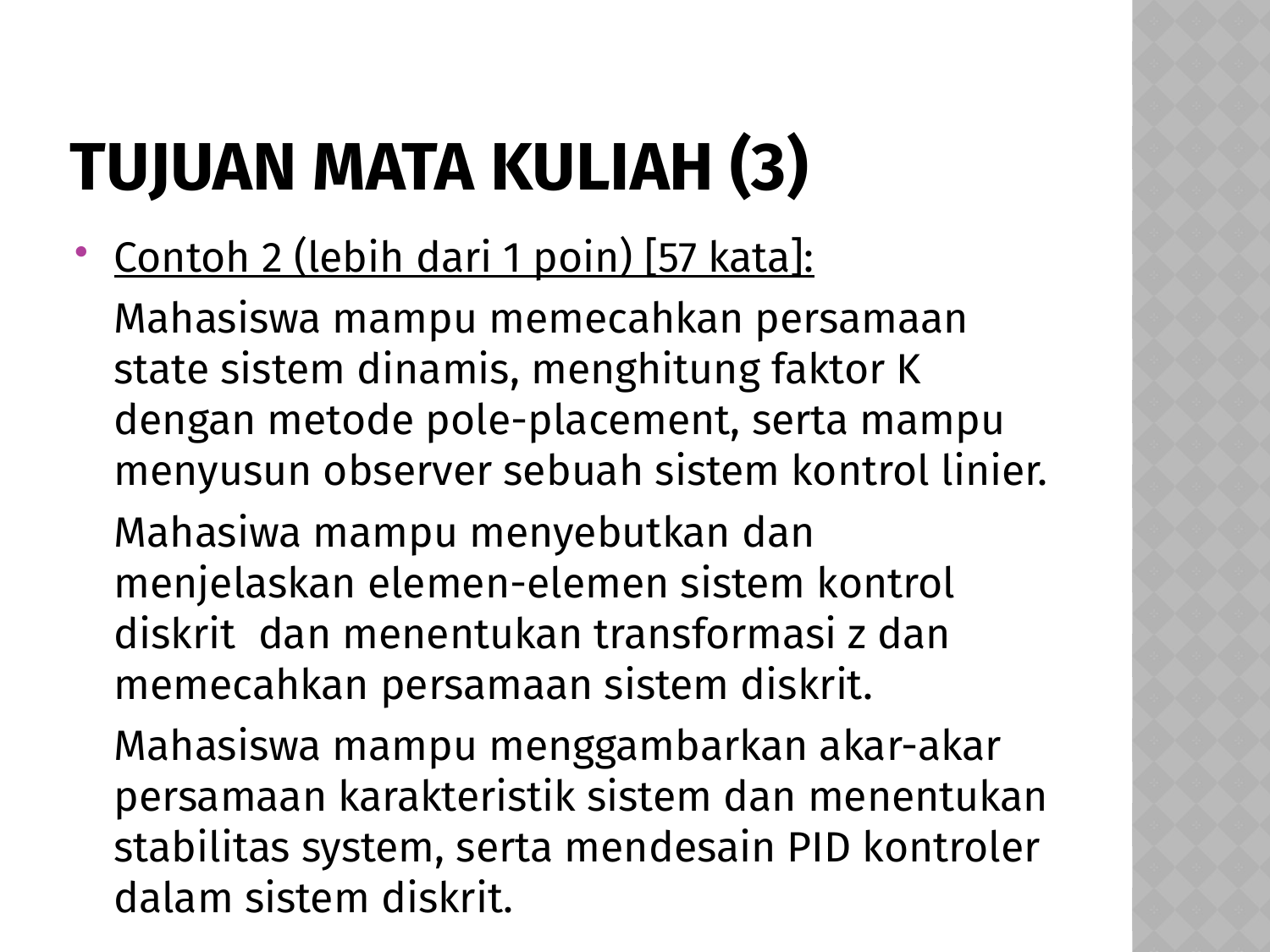

# Tujuan Mata Kuliah (3)
Contoh 2 (lebih dari 1 poin) [57 kata]:
	Mahasiswa mampu memecahkan persamaan state sistem dinamis, menghitung faktor K dengan metode pole-placement, serta mampu menyusun observer sebuah sistem kontrol linier.
	Mahasiwa mampu menyebutkan dan menjelaskan elemen-elemen sistem kontrol diskrit  dan menentukan transformasi z dan memecahkan persamaan sistem diskrit.
	Mahasiswa mampu menggambarkan akar-akar persamaan karakteristik sistem dan menentukan stabilitas system, serta mendesain PID kontroler dalam sistem diskrit.